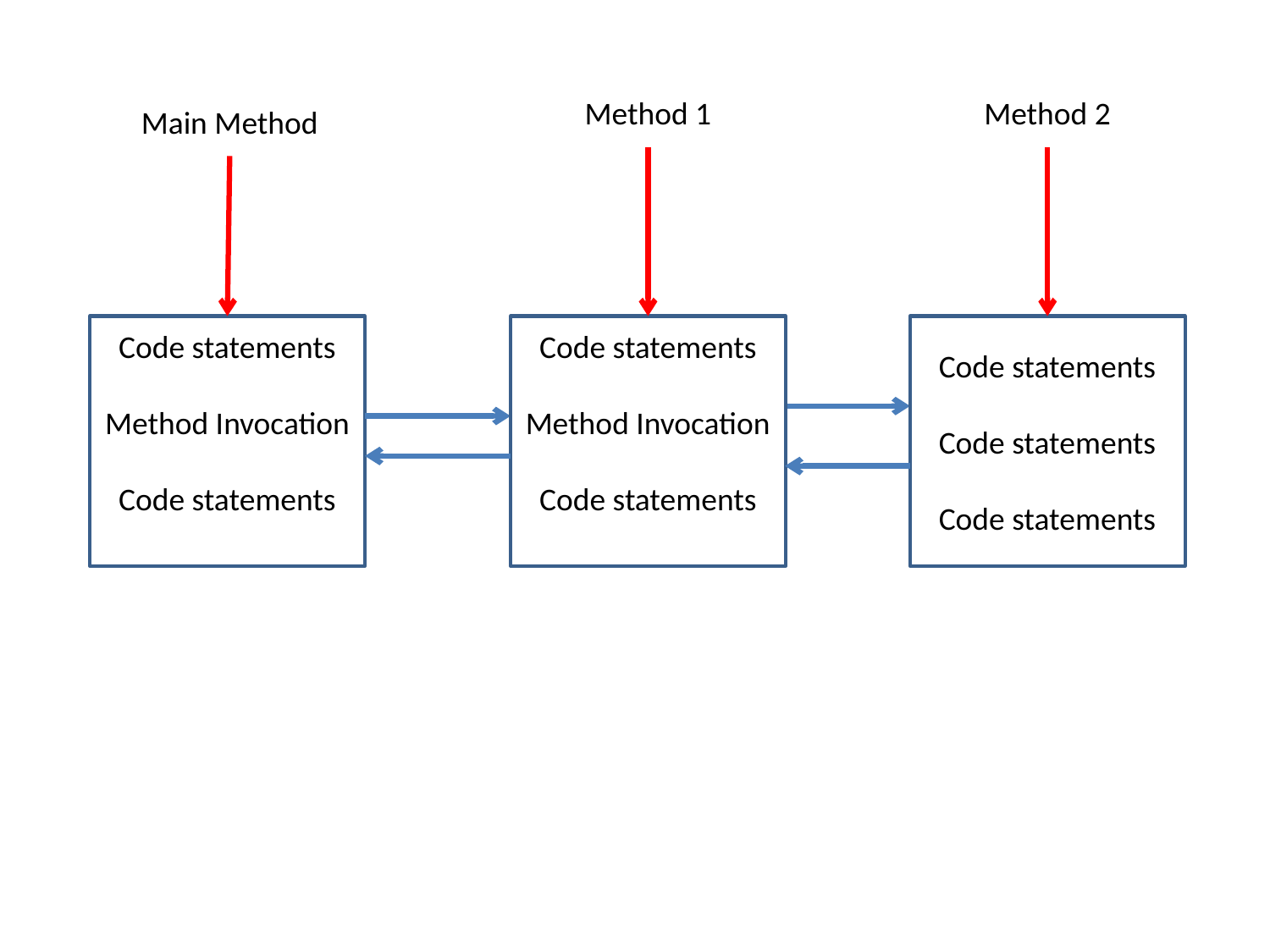

Method 1
Method 2
Main Method
Code statements

Method Invocation

Code statements

Code statements

Method Invocation

Code statements

Code statements

Code statements

Code statements